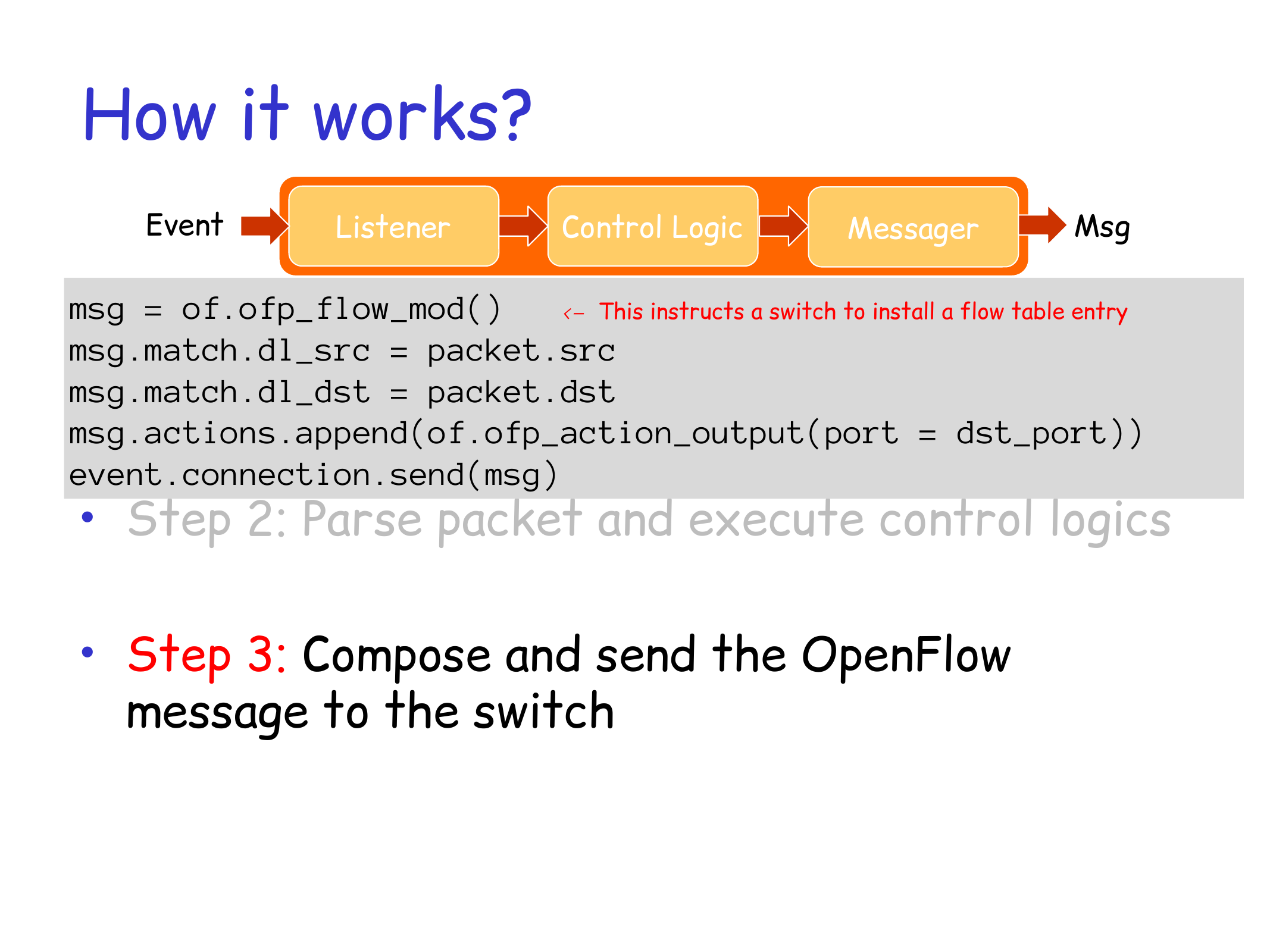

# How it works?

Listener

Control Logic

Messager
Event
Msg

Step 1: Register event listeners to handle  specific events (e.g. ConnectionUp, PacketIn)

Step 2: Parse packet and execute control logics

Step 3: Compose and send the OpenFlow message to the switch
msg = of.ofp_flow_mod()   <- This instructs a switch to install a flow table entry
msg.match.dl_src = packet.src
msg.match.dl_dst = packet.dst		 msg.actions.append(of.ofp_action_output(port = dst_port))
event.connection.send(msg)